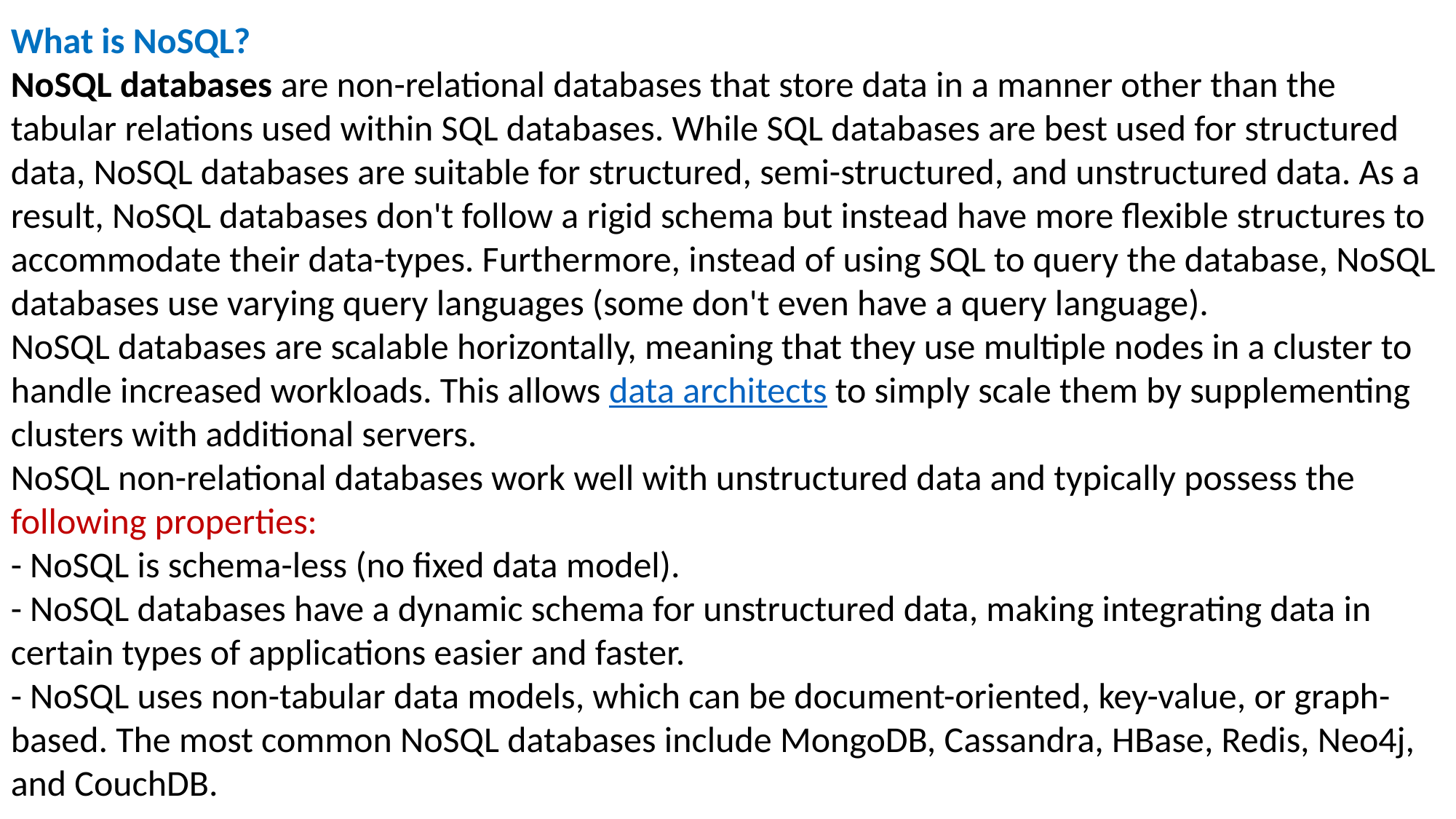

What is NoSQL?
NoSQL databases are non-relational databases that store data in a manner other than the tabular relations used within SQL databases. While SQL databases are best used for structured data, NoSQL databases are suitable for structured, semi-structured, and unstructured data. As a result, NoSQL databases don't follow a rigid schema but instead have more flexible structures to accommodate their data-types. Furthermore, instead of using SQL to query the database, NoSQL databases use varying query languages (some don't even have a query language).
NoSQL databases are scalable horizontally, meaning that they use multiple nodes in a cluster to handle increased workloads. This allows data architects to simply scale them by supplementing clusters with additional servers.
NoSQL non-relational databases work well with unstructured data and typically possess the following properties:
- NoSQL is schema-less (no fixed data model).
- NoSQL databases have a dynamic schema for unstructured data, making integrating data in certain types of applications easier and faster.
- NoSQL uses non-tabular data models, which can be document-oriented, key-value, or graph-based. The most common NoSQL databases include MongoDB, Cassandra, HBase, Redis, Neo4j, and CouchDB.